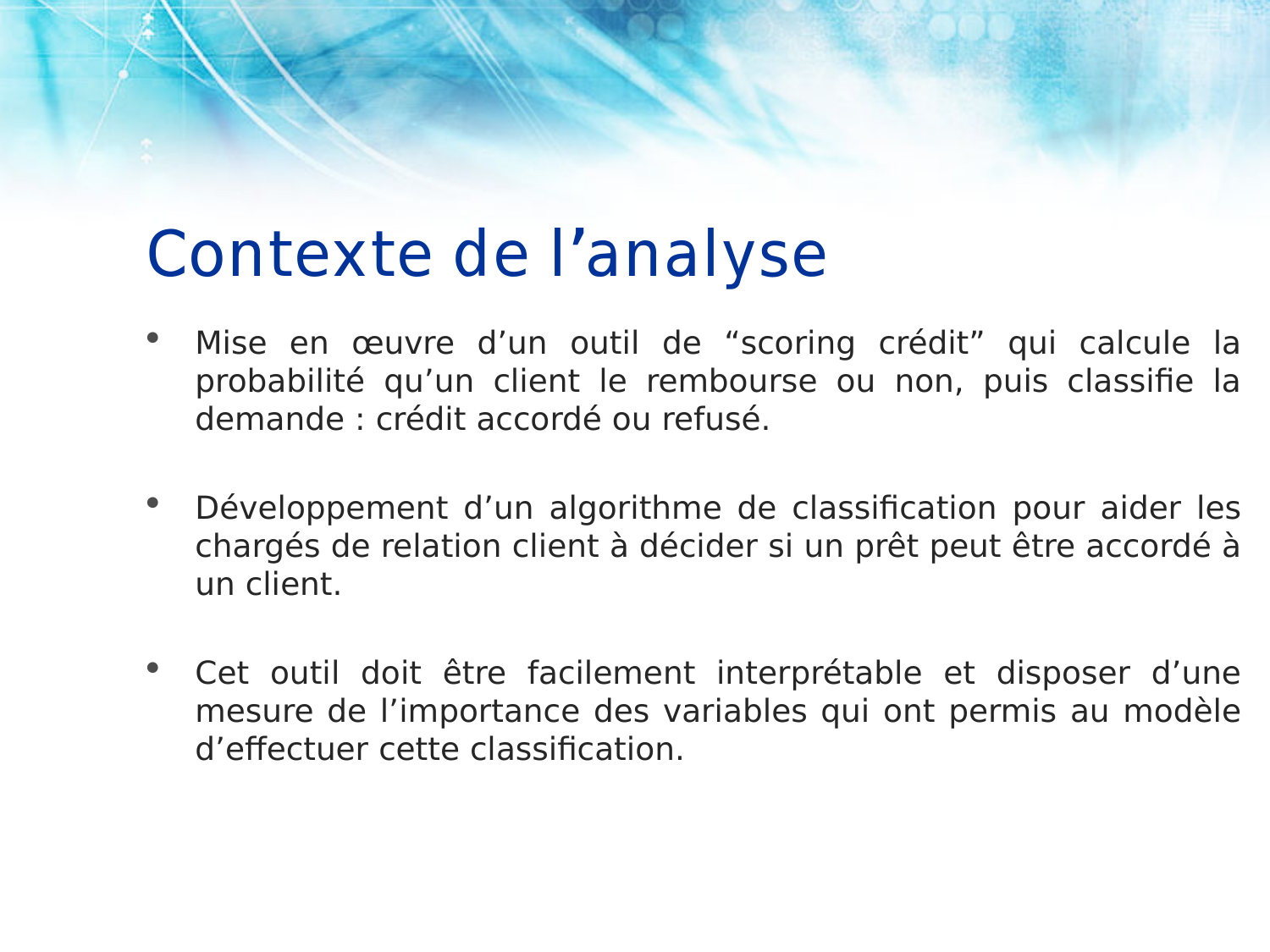

# Contexte de l’analyse
Mise en œuvre d’un outil de “scoring crédit” qui calcule la probabilité qu’un client le rembourse ou non, puis classifie la demande : crédit accordé ou refusé.

Développement d’un algorithme de classification pour aider les chargés de relation client à décider si un prêt peut être accordé à un client.

Cet outil doit être facilement interprétable et disposer d’une mesure de l’importance des variables qui ont permis au modèle d’effectuer cette classification.